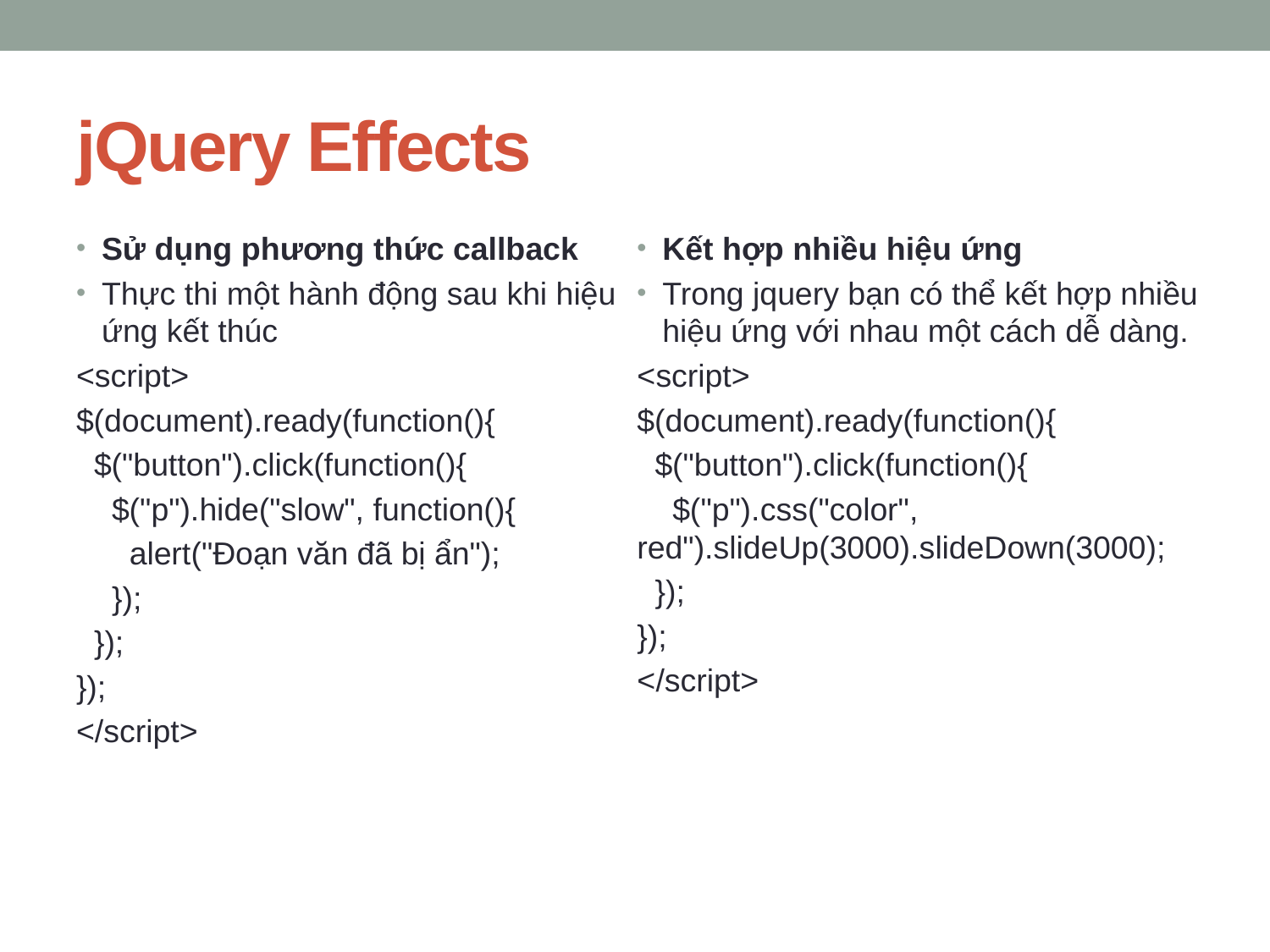

# jQuery Effects
Sử dụng phương thức callback
Thực thi một hành động sau khi hiệu ứng kết thúc
<script>
$(document).ready(function(){
  $("button").click(function(){
    $("p").hide("slow", function(){
      alert("Đoạn văn đã bị ẩn");
    });
  });
});
</script>

Kết hợp nhiều hiệu ứng
Trong jquery bạn có thể kết hợp nhiều hiệu ứng với nhau một cách dễ dàng.
<script>
$(document).ready(function(){
  $("button").click(function(){
    $("p").css("color", red").slideUp(3000).slideDown(3000);
  });
});
</script>